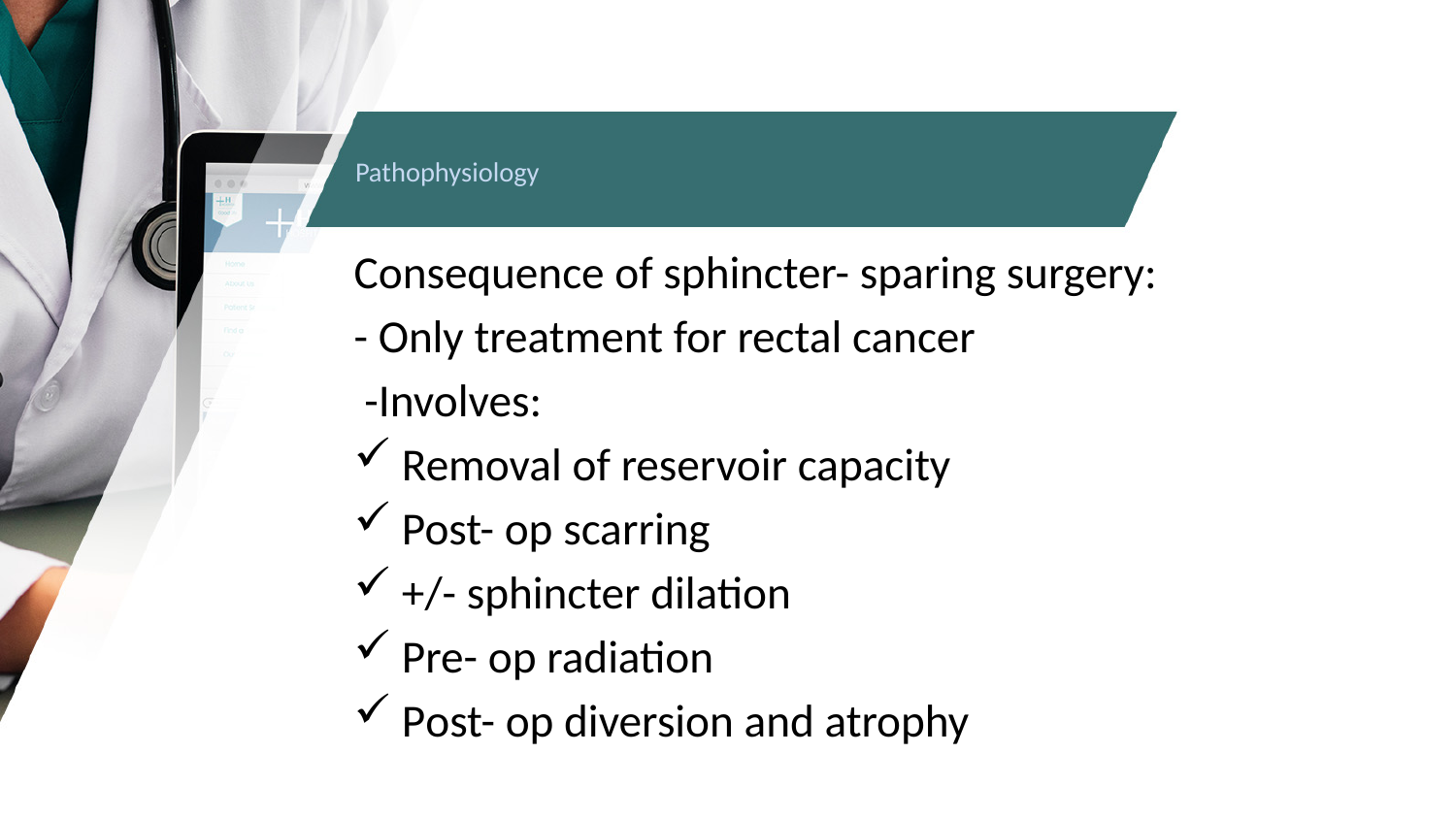

# Pathophysiology
Consequence of sphincter- sparing surgery:
- Only treatment for rectal cancer
 -Involves:
Removal of reservoir capacity
Post- op scarring
+/- sphincter dilation
Pre- op radiation
Post- op diversion and atrophy